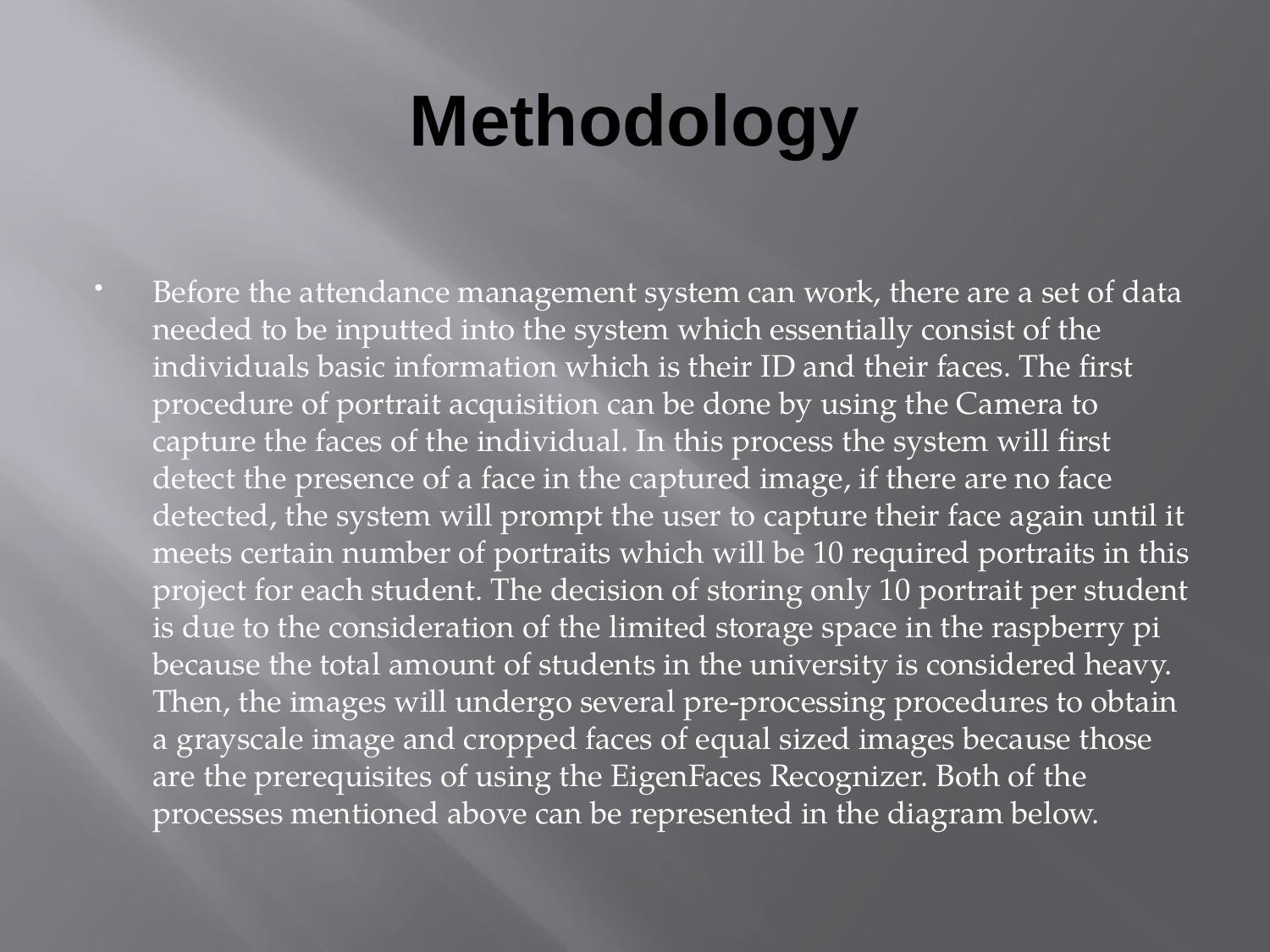

# Methodology

Before the attendance management system can work, there are a set of data needed to be inputted into the system which essentially consist of the individuals basic information which is their ID and their faces. The first procedure of portrait acquisition can be done by using the Camera to capture the faces of the individual. In this process the system will first detect the presence of a face in the captured image, if there are no face detected, the system will prompt the user to capture their face again until it meets certain number of portraits which will be 10 required portraits in this project for each student. The decision of storing only 10 portrait per student is due to the consideration of the limited storage space in the raspberry pi because the total amount of students in the university is considered heavy. Then, the images will undergo several pre-processing procedures to obtain a grayscale image and cropped faces of equal sized images because those are the prerequisites of using the EigenFaces Recognizer. Both of the processes mentioned above can be represented in the diagram below.